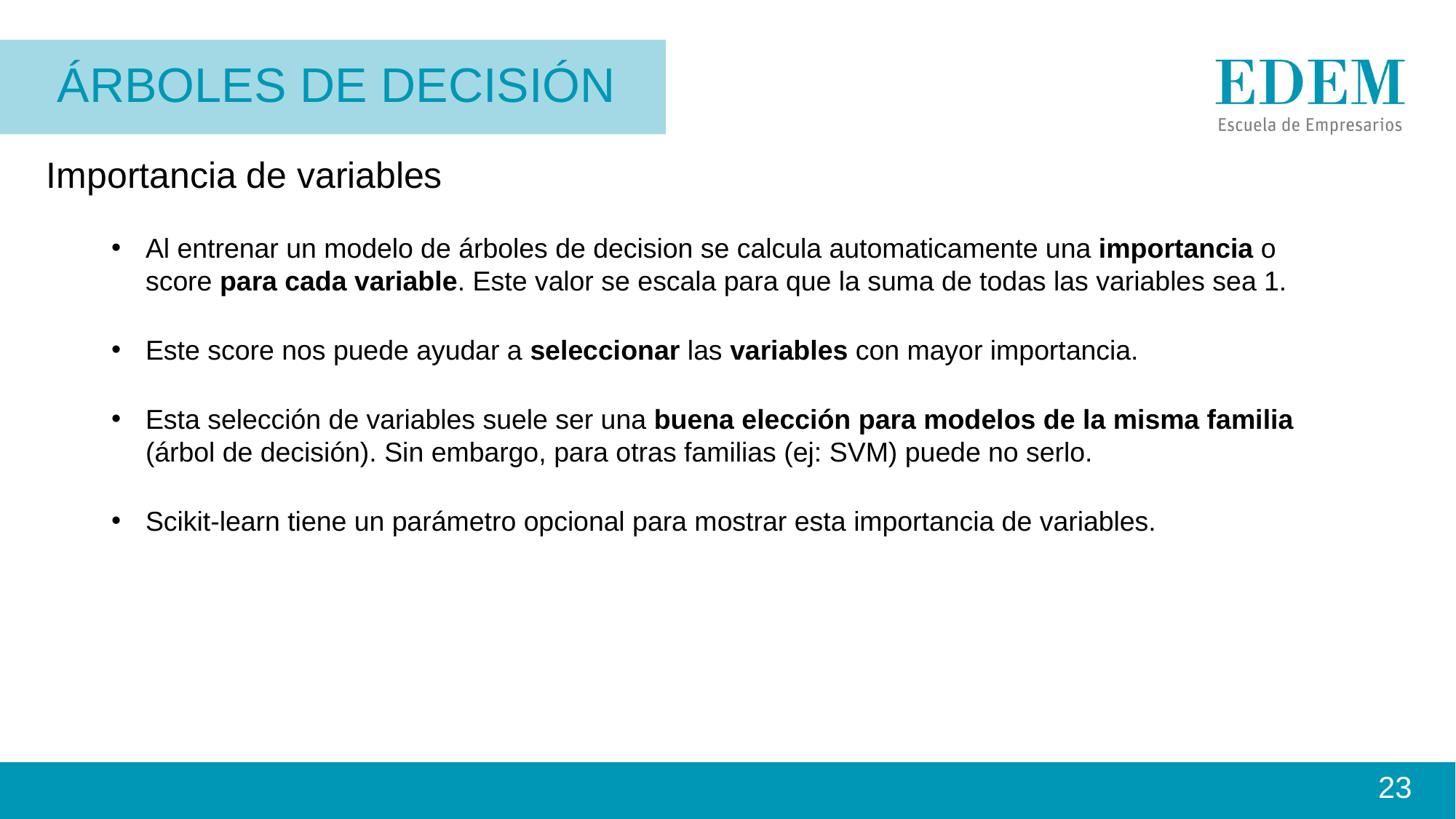

ÁRBOLES DE DECISIÓN
# Importancia de variables

Al entrenar un modelo de árboles de decision se calcula automaticamente una importancia o score para cada variable. Este valor se escala para que la suma de todas las variables sea 1.
Este score nos puede ayudar a seleccionar las variables con mayor importancia.
Esta selección de variables suele ser una buena elección para modelos de la misma familia (árbol de decisión). Sin embargo, para otras familias (ej: SVM) puede no serlo.
Scikit-learn tiene un parámetro opcional para mostrar esta importancia de variables.